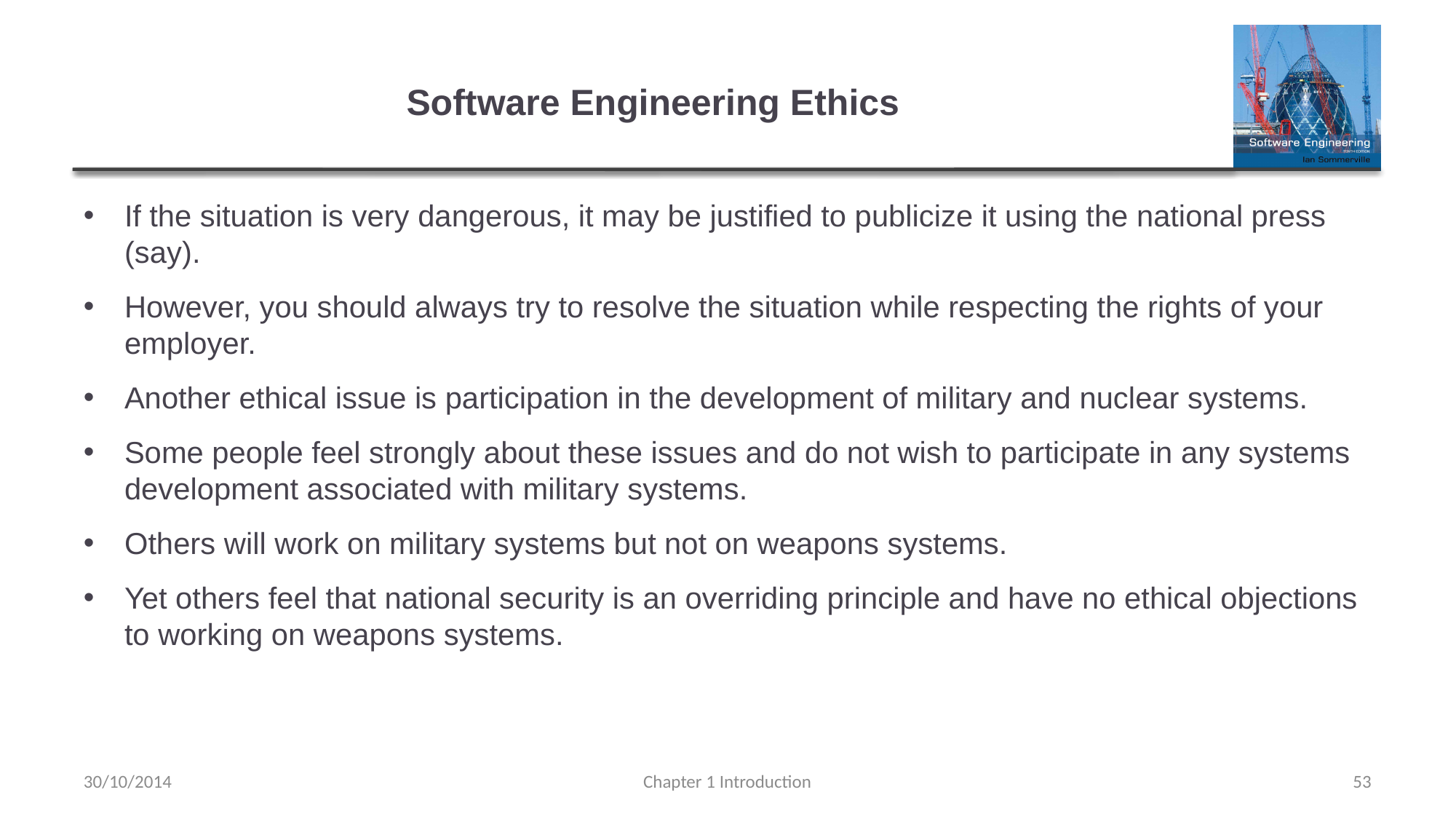

# Software Engineering Ethics
If the situation is very dangerous, it may be justified to publicize it using the national press (say).
However, you should always try to resolve the situation while respecting the rights of your employer.
Another ethical issue is participation in the development of military and nuclear systems.
Some people feel strongly about these issues and do not wish to participate in any systems development associated with military systems.
Others will work on military systems but not on weapons systems.
Yet others feel that national security is an overriding principle and have no ethical objections to working on weapons systems.

30/10/2014
Chapter 1 Introduction
53